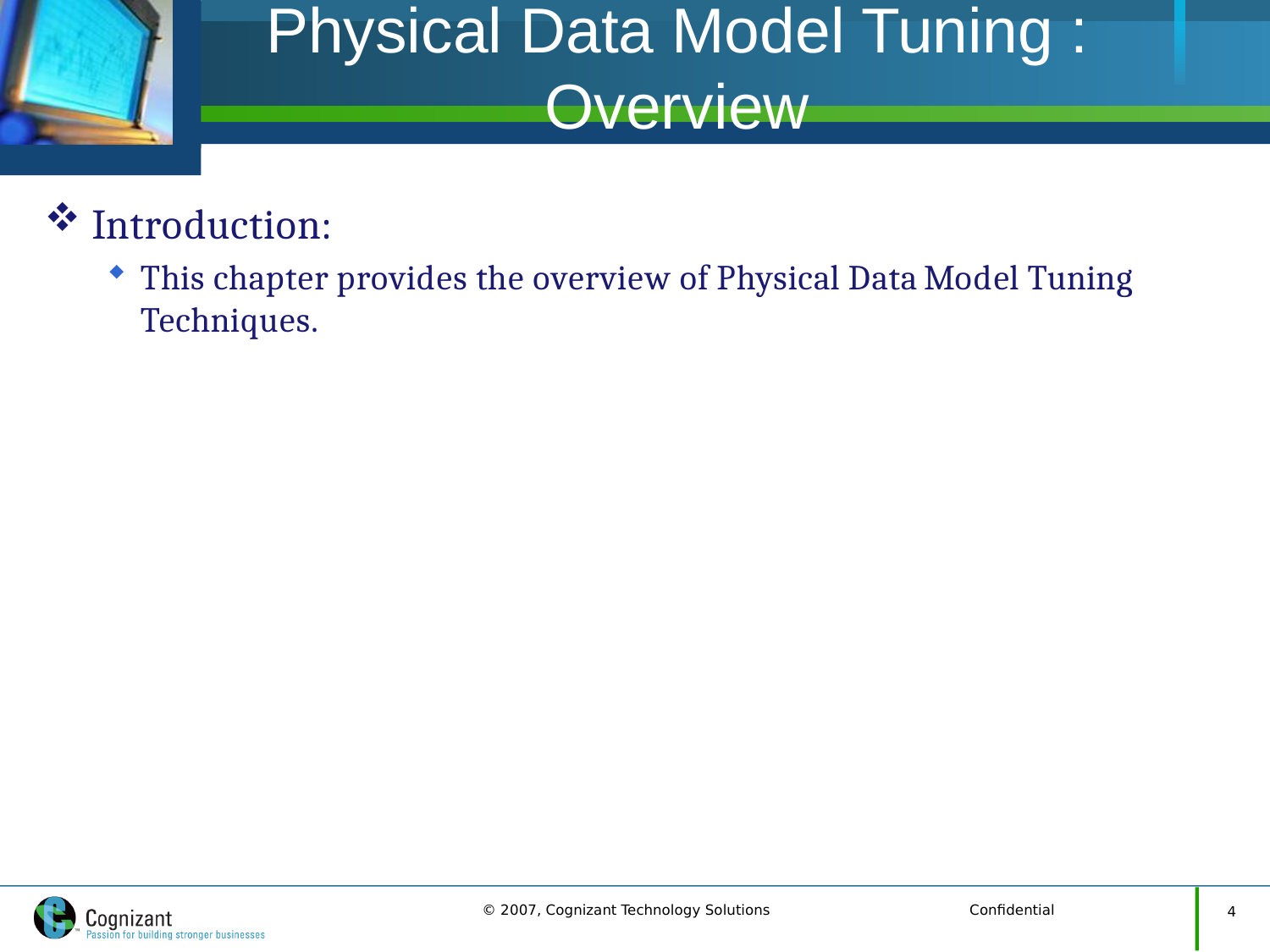

# Physical Data Model Tuning : Overview
Introduction:
This chapter provides the overview of Physical Data Model Tuning Techniques.
4